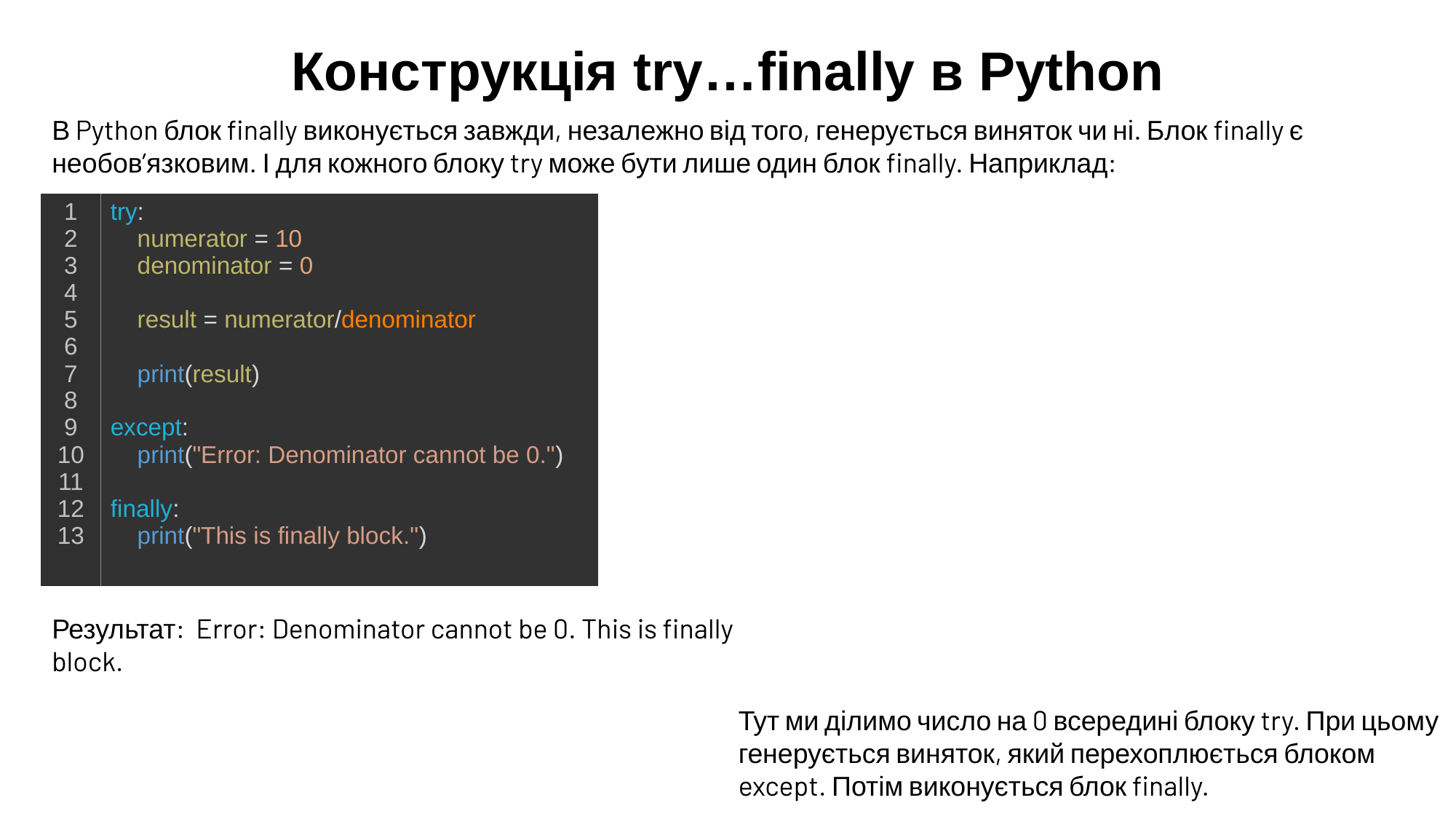

Конструкція try…finally в Python
В Python блок finally виконується завжди, незалежно від того, генерується виняток чи ні. Блок finally є необов’язковим. І для кожного блоку try може бути лише один блок finally. Наприклад:
| 1 2 3 4 5 6 7 8 9 10 11 12 13 | try:     numerator = 10     denominator = 0       result = numerator/denominator       print(result)   except:     print("Error: Denominator cannot be 0.")      finally:     print("This is finally block.") |
| --- | --- |
Результат:  Error: Denominator cannot be 0. This is finally block.
Тут ми ділимо число на 0 всередині блоку try. При цьому генерується виняток, який перехоплюється блоком except. Потім виконується блок finally.